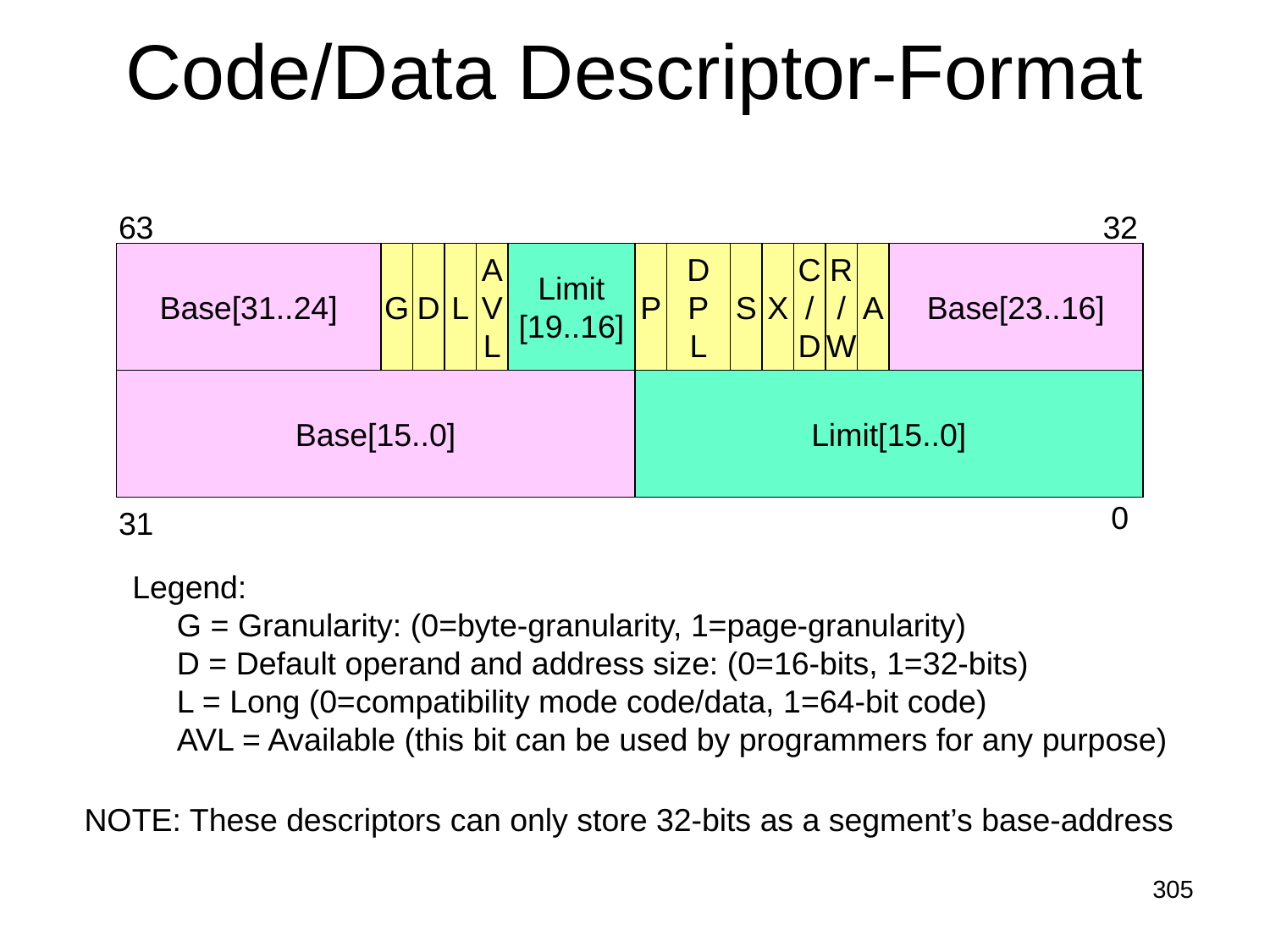

Code/Data Descriptor-Format
63
32
Base[31..24]

G
D
L
A
V
L

Limit
[19..16]

P

D
P
L
S
X
C
/
D
R
/
W
A

Base[23..16]

Base[15..0]
Limit[15..0]
0
31
Legend:
     G = Granularity: (0=byte-granularity, 1=page-granularity)
     D = Default operand and address size: (0=16-bits, 1=32-bits)
     L = Long (0=compatibility mode code/data, 1=64-bit code)
     AVL = Available (this bit can be used by programmers for any purpose)
  NOTE: These descriptors can only store 32-bits as a segment’s base-address
305